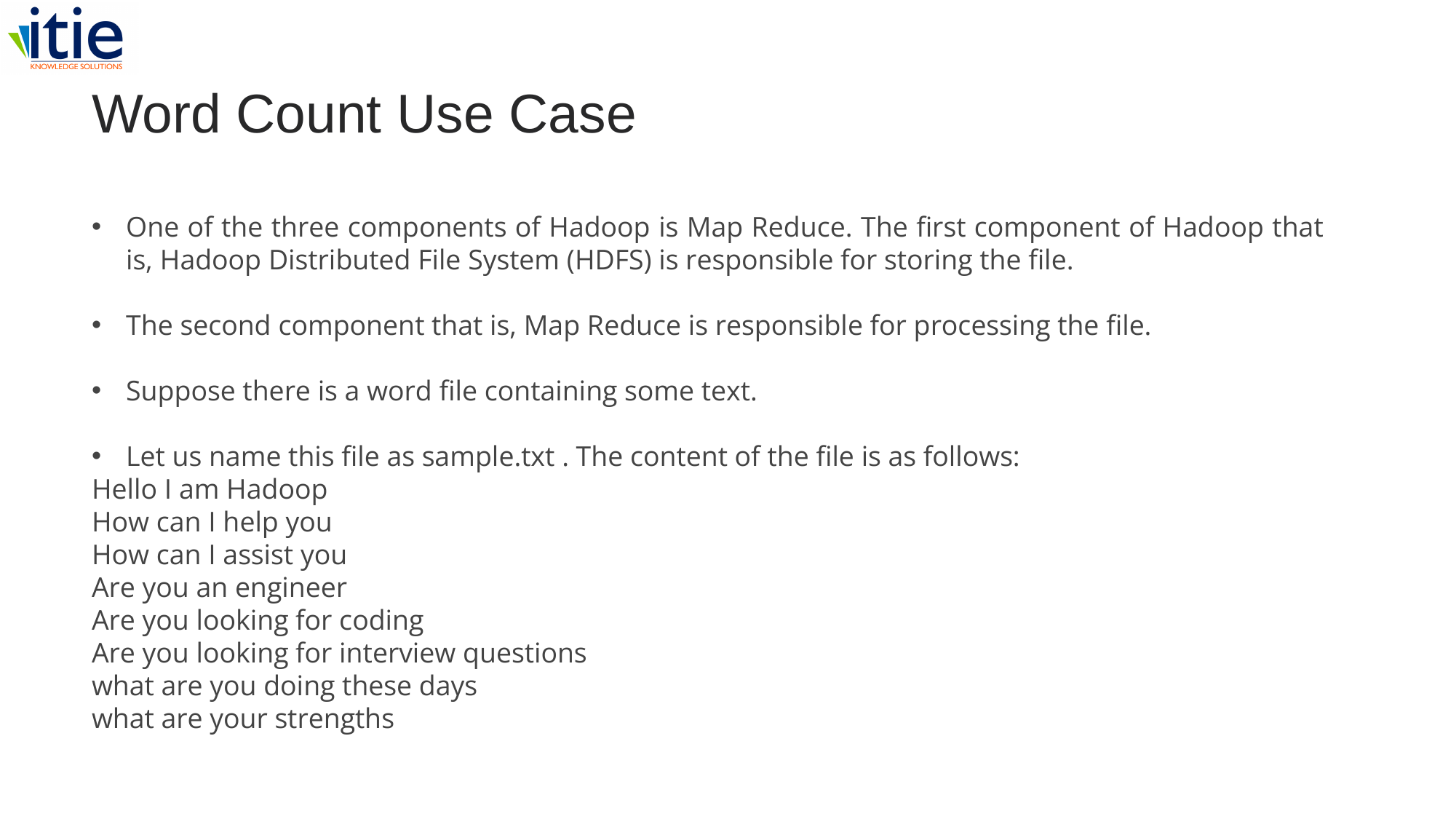

Word Count Use Case

One of the three components of Hadoop is Map Reduce. The first component of Hadoop that is, Hadoop Distributed File System (HDFS) is responsible for storing the file.

The second component that is, Map Reduce is responsible for processing the file.

Suppose there is a word file containing some text.

Let us name this file as sample.txt . The content of the file is as follows:
Hello I am Hadoop
How can I help you
How can I assist you
Are you an engineer
Are you looking for coding
Are you looking for interview questions
what are you doing these days
what are your strengths